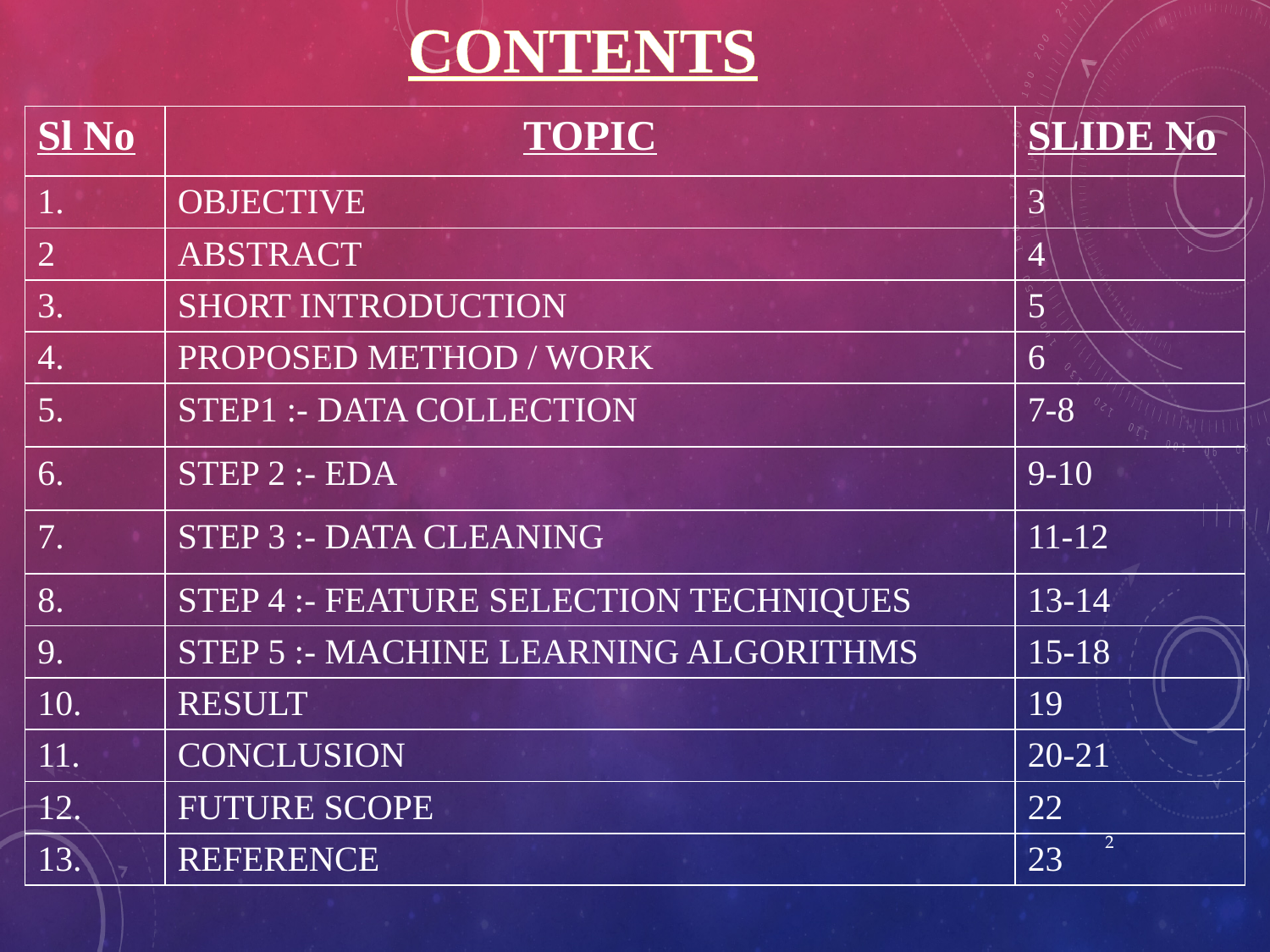

# CONTENTS
| Sl No | TOPIC | SLIDE No |
| --- | --- | --- |
| 1. | OBJECTIVE | 3 |
| 2 | ABSTRACT | 4 |
| 3. | SHORT INTRODUCTION | 5 |
| 4. | PROPOSED METHOD / WORK | 6 |
| 5. | STEP1 :- DATA COLLECTION | 7-8 |
| 6. | STEP 2 :- EDA | 9-10 |
| 7. | STEP 3 :- DATA CLEANING | 11-12 |
| 8. | STEP 4 :- FEATURE SELECTION TECHNIQUES | 13-14 |
| 9. | STEP 5 :- MACHINE LEARNING ALGORITHMS | 15-18 |
| 10. | RESULT | 19 |
| 11. | CONCLUSION | 20-21 |
| 12. | FUTURE SCOPE | 22 |
| 13. | REFERENCE | 23 |
2